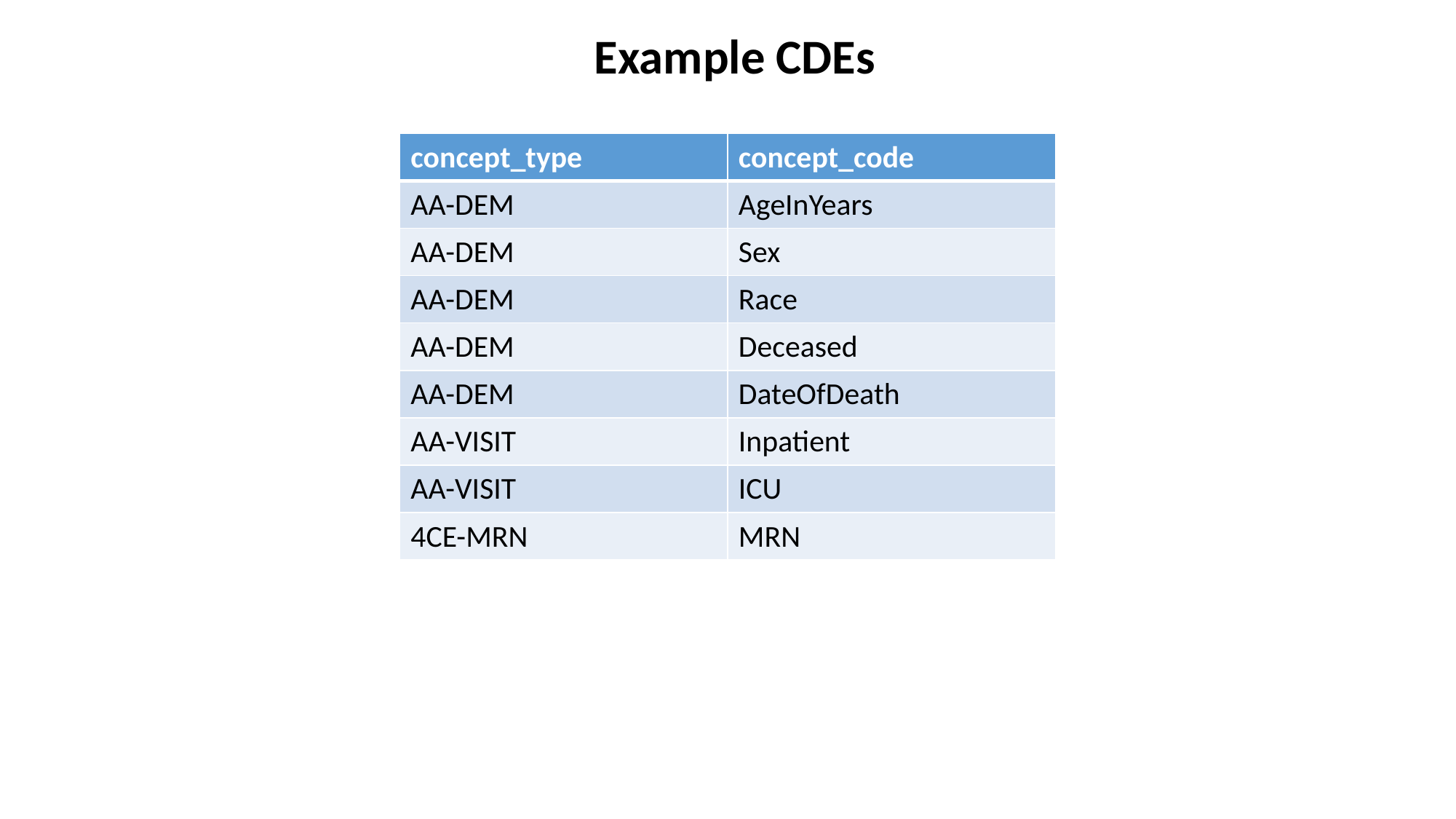

Example CDEs
| concept\_type | concept\_code |
| --- | --- |
| AA-DEM | AgeInYears |
| AA-DEM | Sex |
| AA-DEM | Race |
| AA-DEM | Deceased |
| AA-DEM | DateOfDeath |
| AA-VISIT | Inpatient |
| AA-VISIT | ICU |
| 4CE-MRN | MRN |